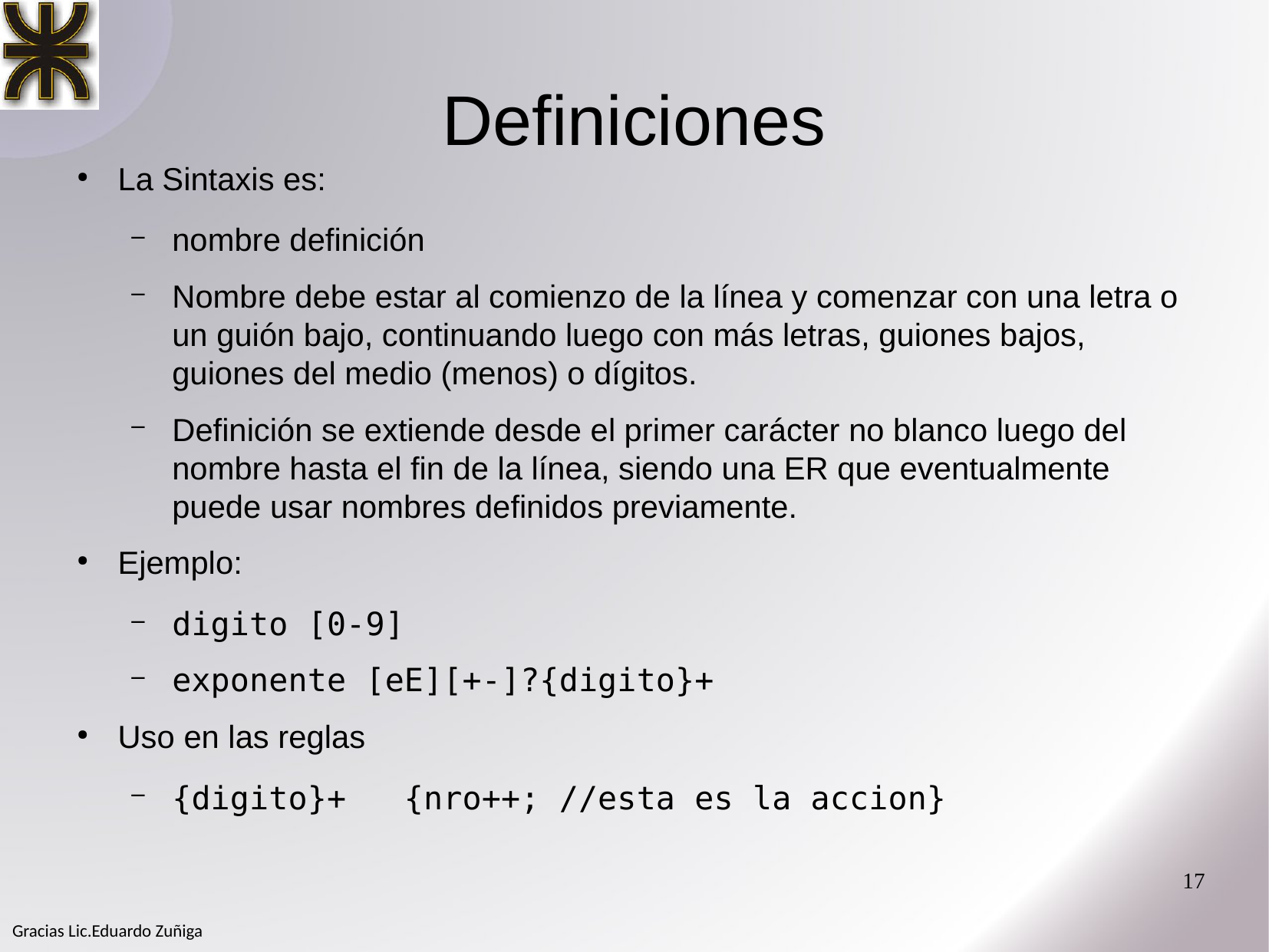

Definiciones
La Sintaxis es:
nombre definición
Nombre debe estar al comienzo de la línea y comenzar con una letra o un guión bajo, continuando luego con más letras, guiones bajos, guiones del medio (menos) o dígitos.
Definición se extiende desde el primer carácter no blanco luego del nombre hasta el fin de la línea, siendo una ER que eventualmente puede usar nombres definidos previamente.
Ejemplo:
digito [0-9]
exponente [eE][+-]?{digito}+
Uso en las reglas
{digito}+   {nro++; //esta es la accion}
17
Gracias Lic.Eduardo Zuñiga